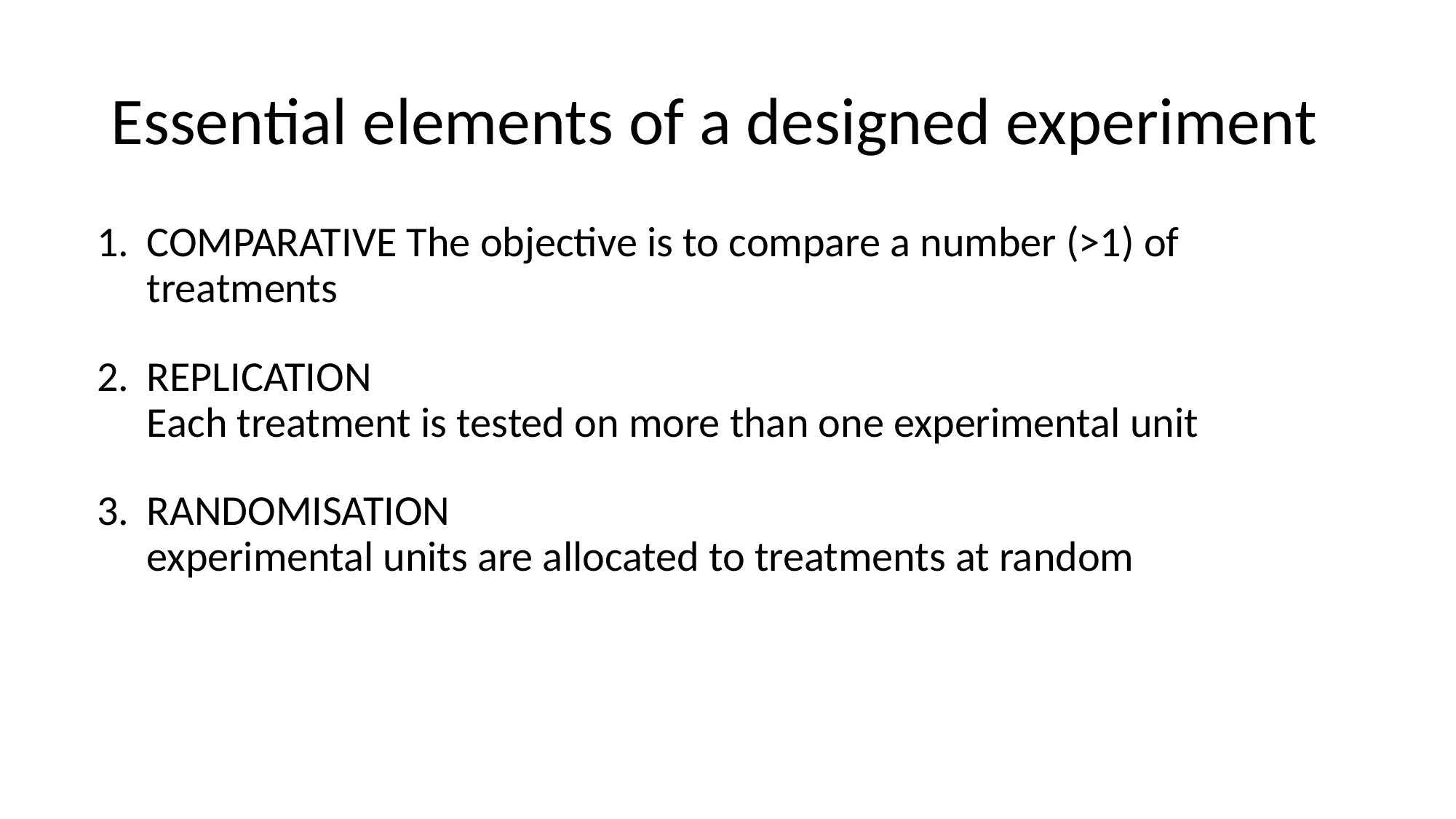

# Essential elements of a designed experiment
COMPARATIVE The objective is to compare a number (>1) of treatments
REPLICATION
Each treatment is tested on more than one experimental unit
RANDOMISATION
experimental units are allocated to treatments at random